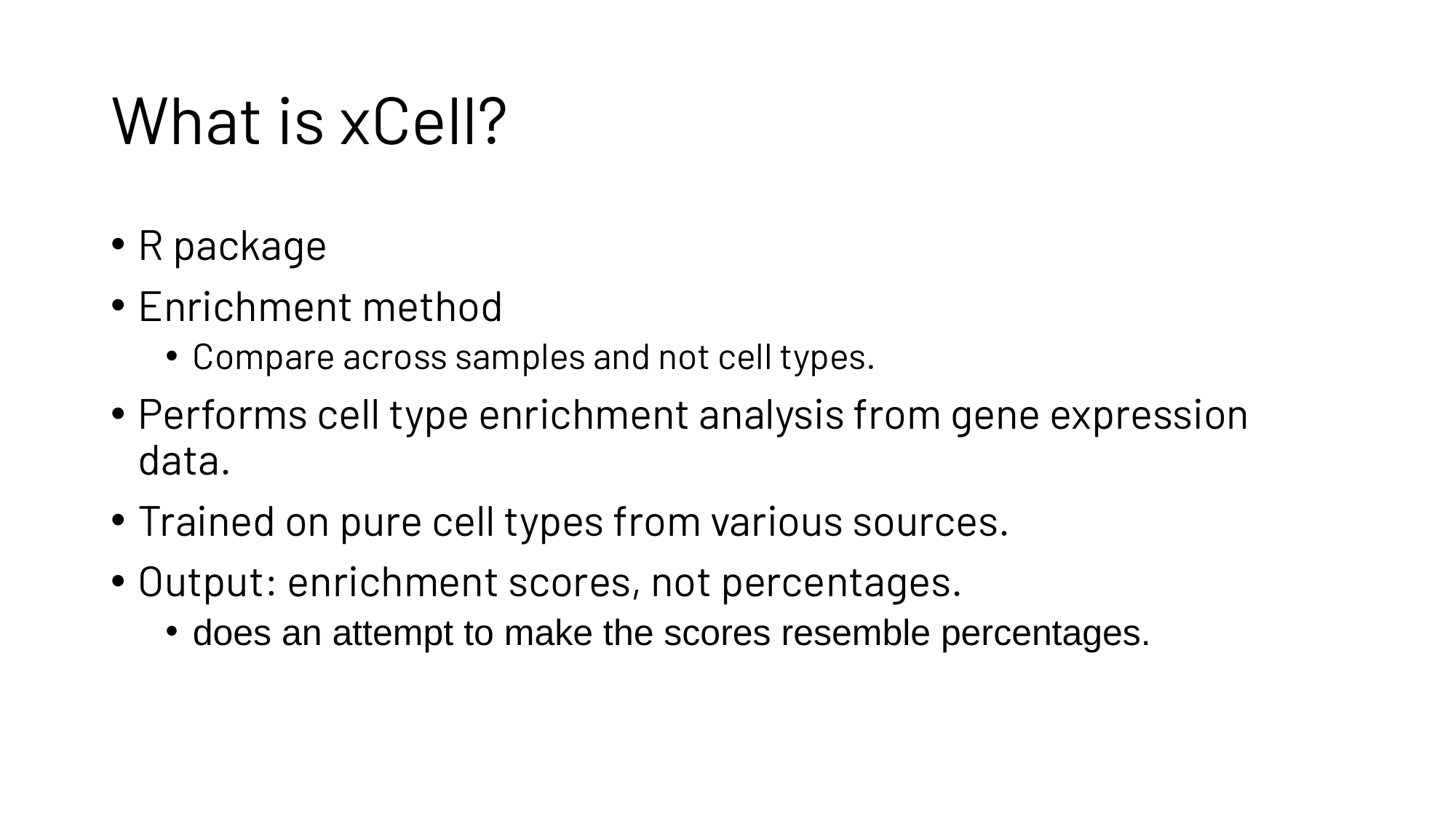

# What is xCell?
R package
Enrichment method
Compare across samples and not cell types.
Performs cell type enrichment analysis from gene expression data.
Trained on pure cell types from various sources.
Output: enrichment scores, not percentages.
does an attempt to make the scores resemble percentages.